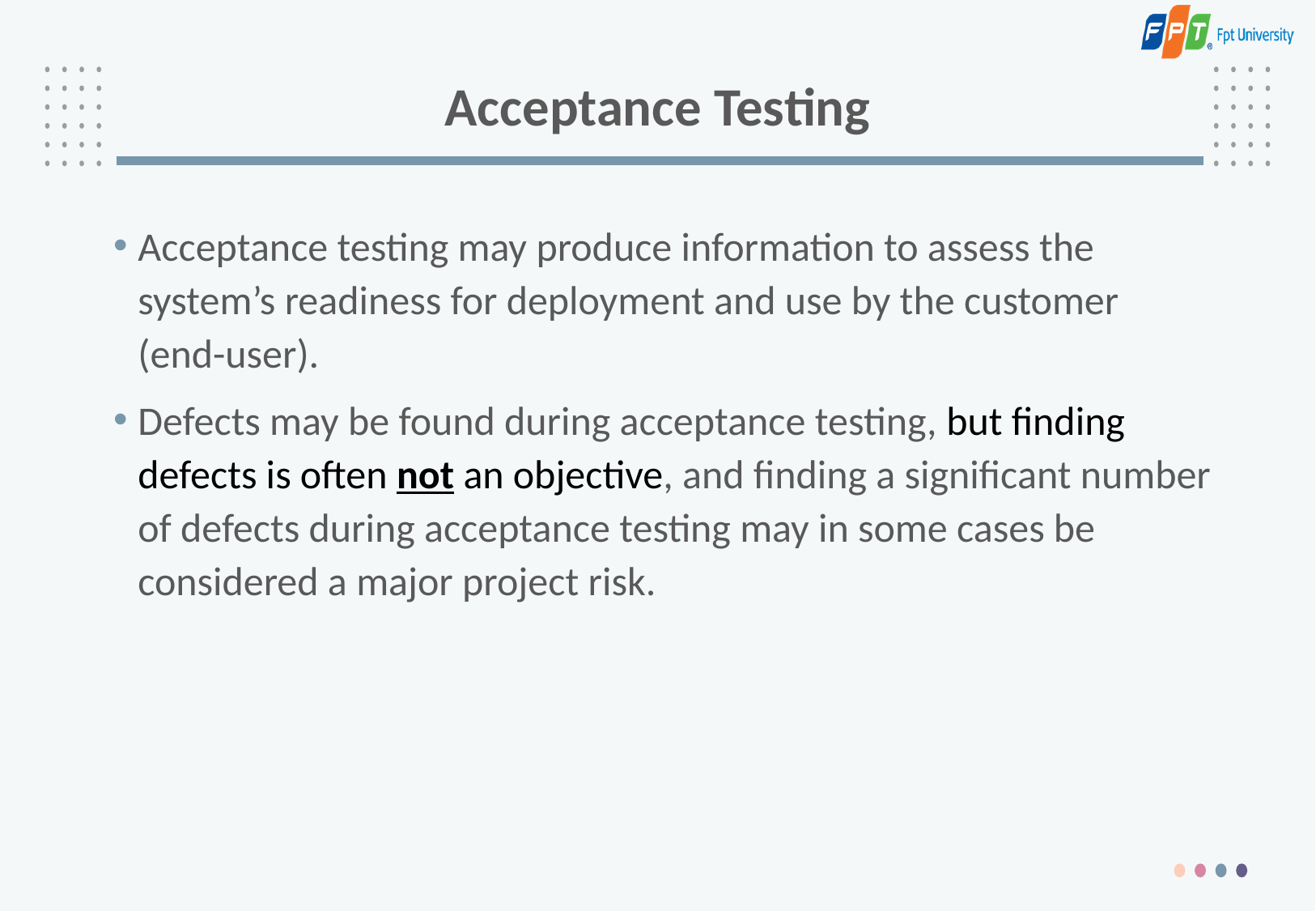

# Acceptance Testing
Acceptance testing may produce information to assess the system’s readiness for deployment and use by the customer (end-user).
Defects may be found during acceptance testing, but finding defects is often not an objective, and finding a significant number of defects during acceptance testing may in some cases be considered a major project risk.